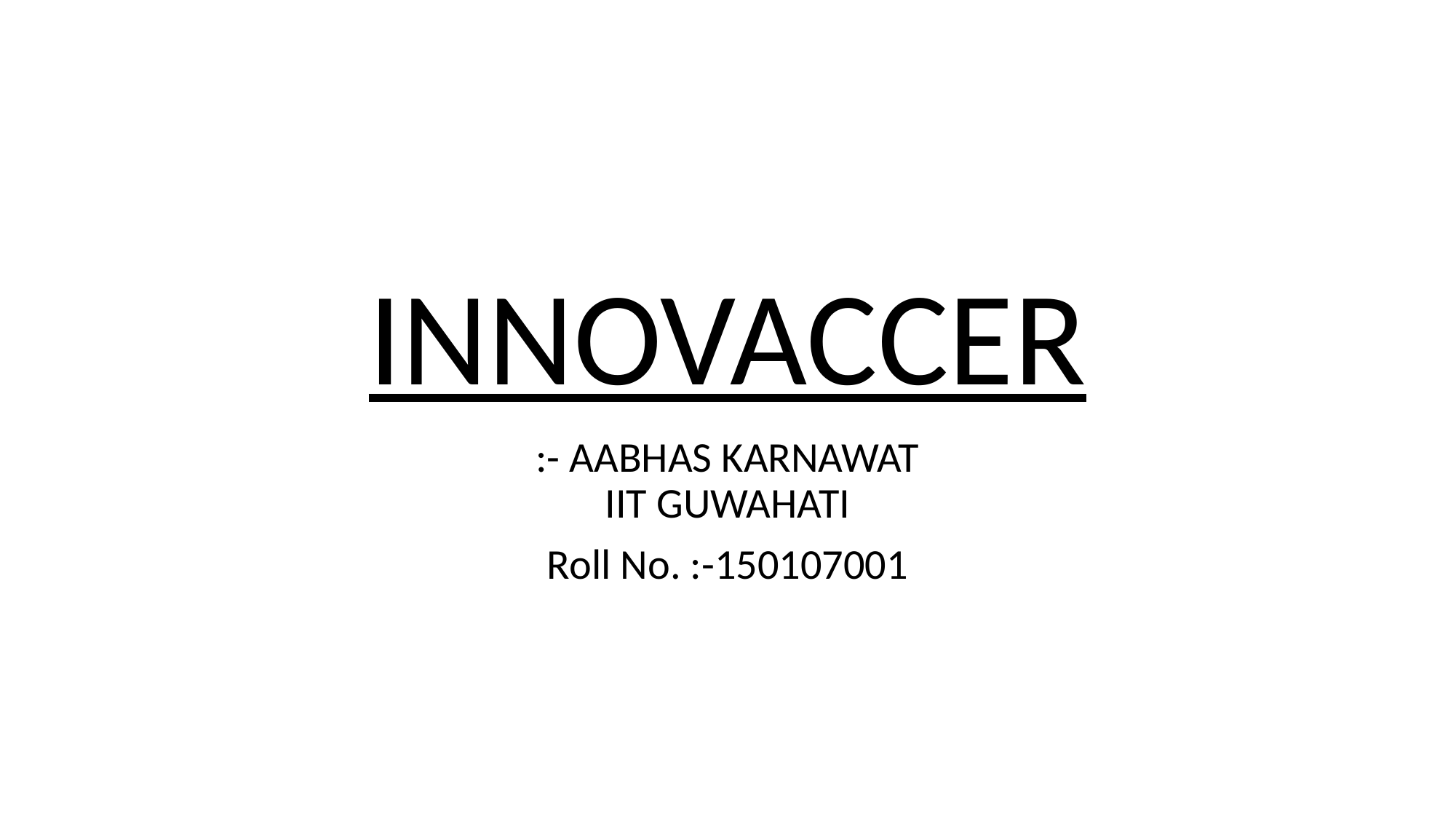

# INNOVACCER
:- AABHAS KARNAWAT
IIT GUWAHATI
Roll No. :-150107001